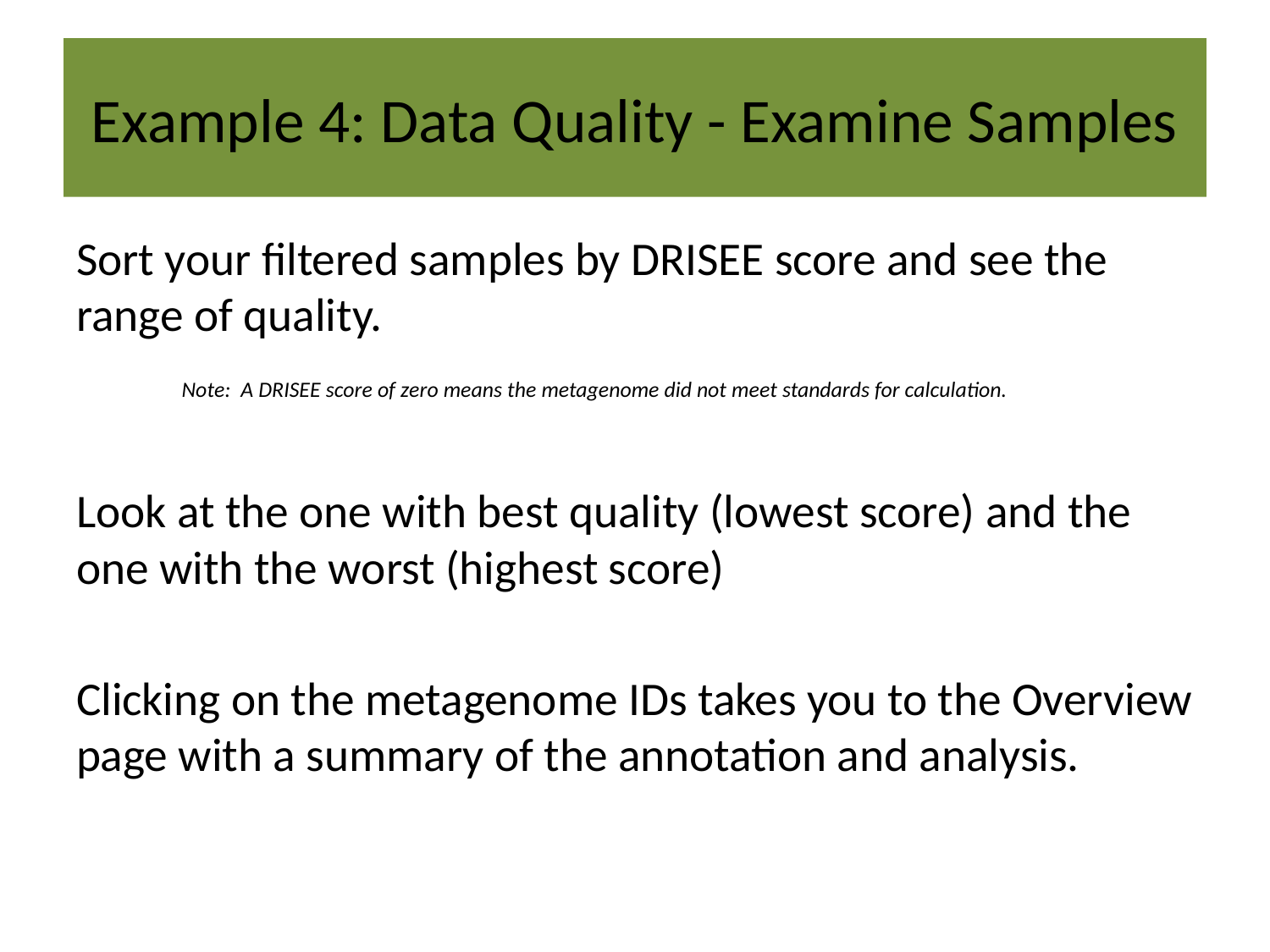

# Example 4: Data Quality - Examine Samples
Sort your filtered samples by DRISEE score and see the range of quality.
	Note:  A DRISEE score of zero means the metagenome did not meet standards for calculation.

Look at the one with best quality (lowest score) and the one with the worst (highest score)

Clicking on the metagenome IDs takes you to the Overview page with a summary of the annotation and analysis.